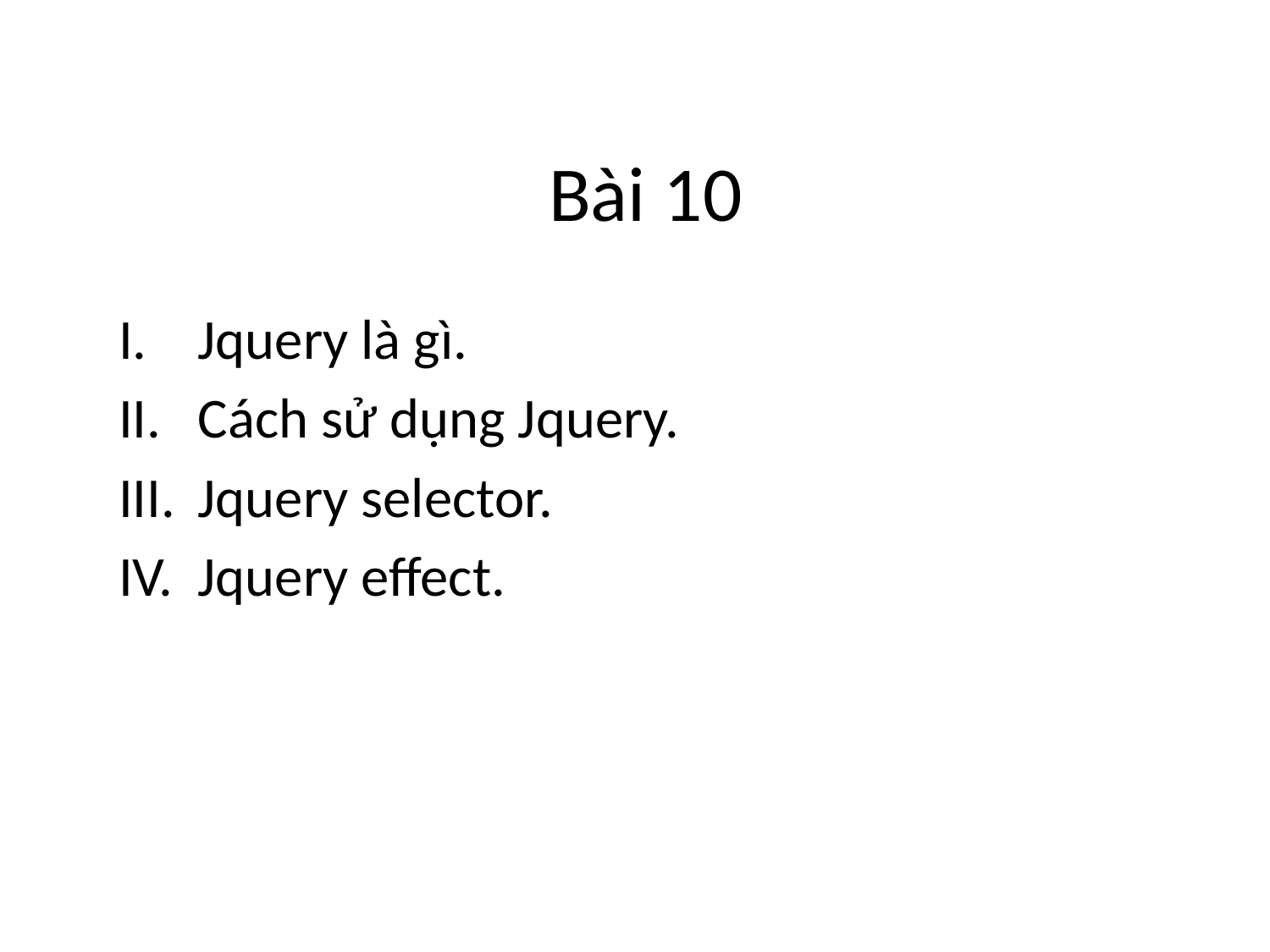

# Bài 10
Jquery là gì.
Cách sử dụng Jquery.
Jquery selector.
Jquery effect.